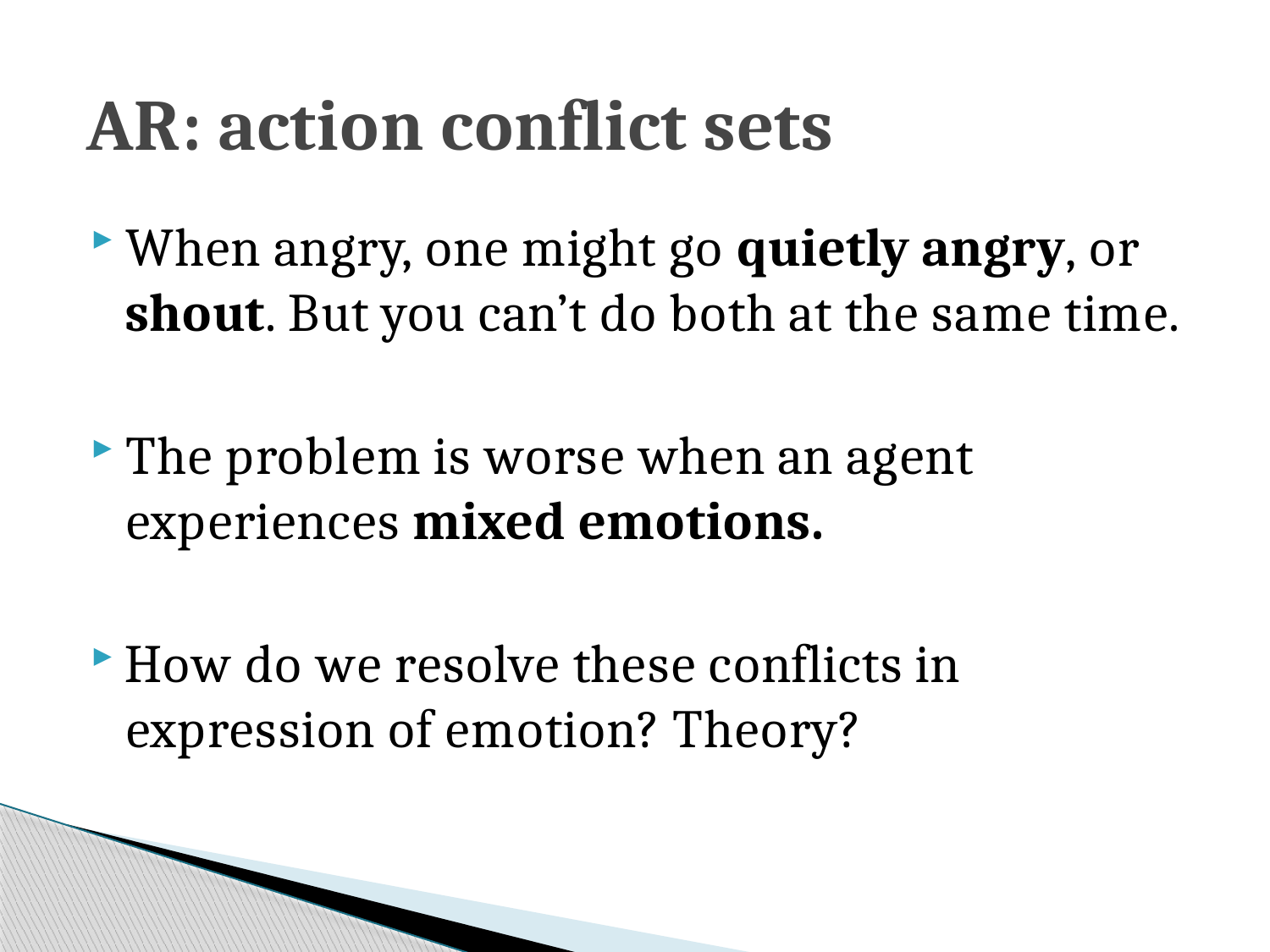

# AR: action conflict sets
When angry, one might go quietly angry, or shout. But you can’t do both at the same time.

The problem is worse when an agent experiences mixed emotions.

How do we resolve these conflicts in expression of emotion? Theory?